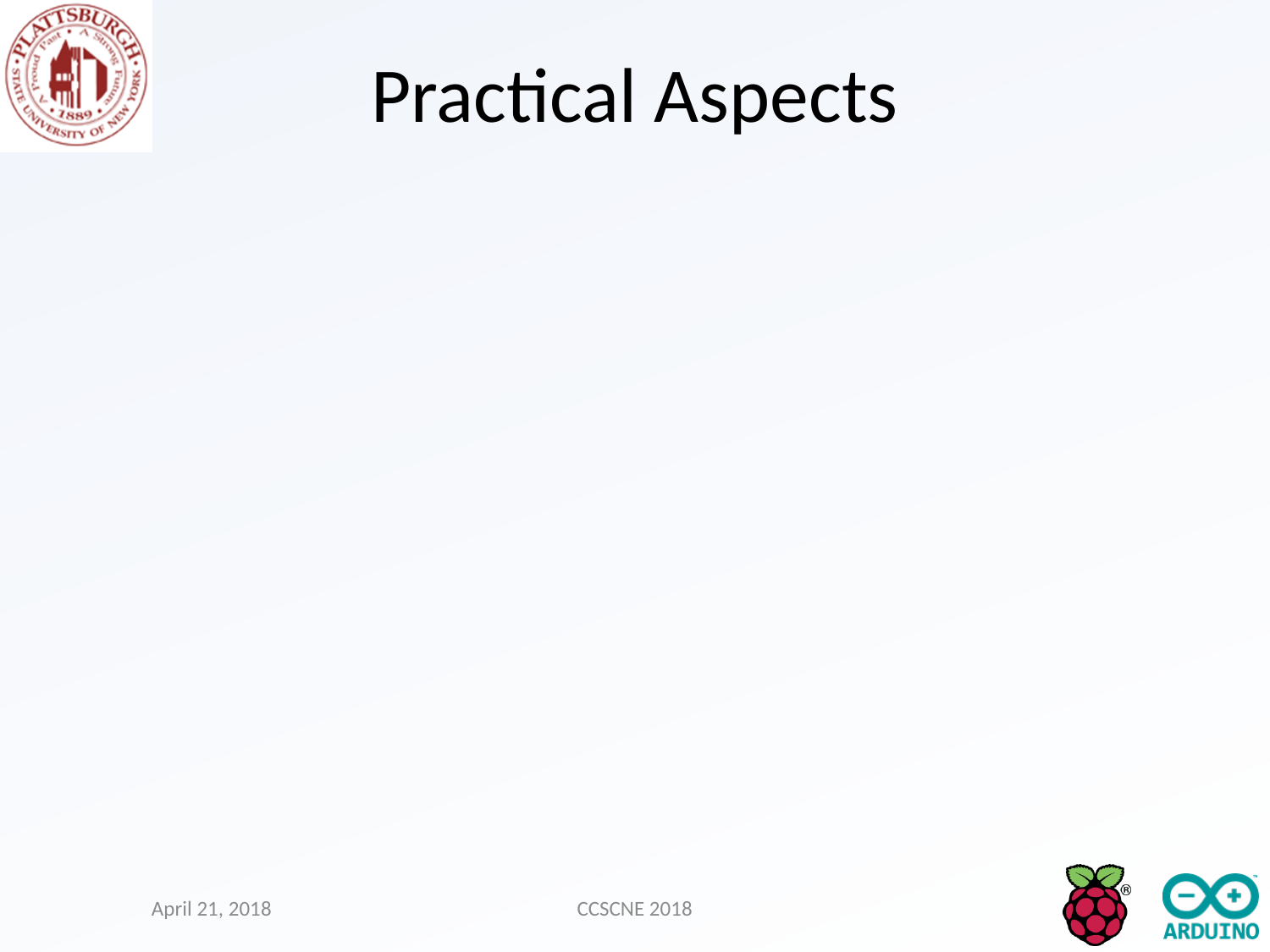

Practical Aspects
April 21, 2018
CCSCNE 2018